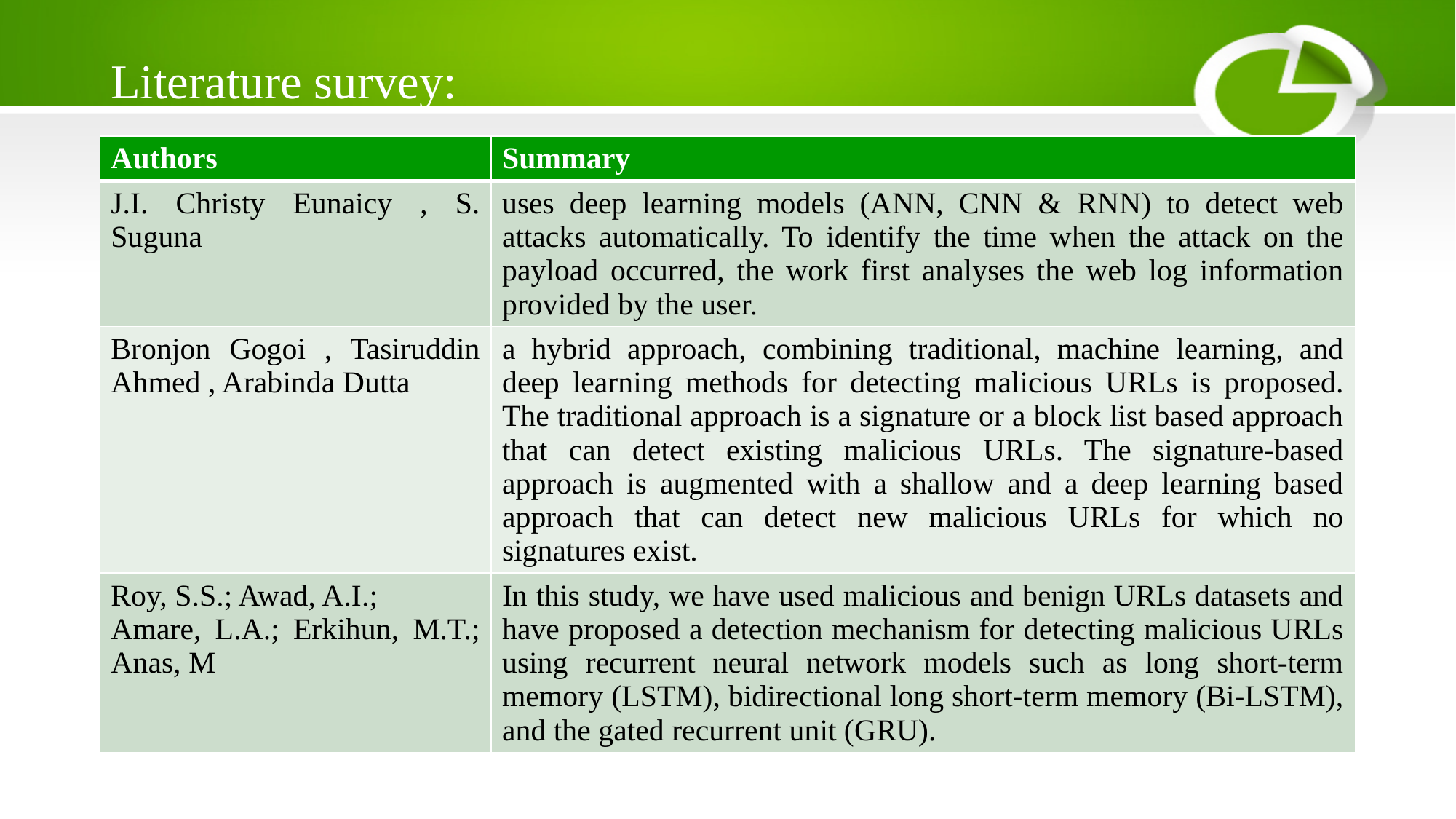

# Literature survey:
| Authors | Summary |
| --- | --- |
| J.I. Christy Eunaicy , S. Suguna | uses deep learning models (ANN, CNN & RNN) to detect web attacks automatically. To identify the time when the attack on the payload occurred, the work first analyses the web log information provided by the user. |
| Bronjon Gogoi , Tasiruddin Ahmed , Arabinda Dutta | a hybrid approach, combining traditional, machine learning, and deep learning methods for detecting malicious URLs is proposed. The traditional approach is a signature or a block list based approach that can detect existing malicious URLs. The signature-based approach is augmented with a shallow and a deep learning based approach that can detect new malicious URLs for which no signatures exist. |
| Roy, S.S.; Awad, A.I.; Amare, L.A.; Erkihun, M.T.; Anas, M | In this study, we have used malicious and benign URLs datasets and have proposed a detection mechanism for detecting malicious URLs using recurrent neural network models such as long short-term memory (LSTM), bidirectional long short-term memory (Bi-LSTM), and the gated recurrent unit (GRU). |